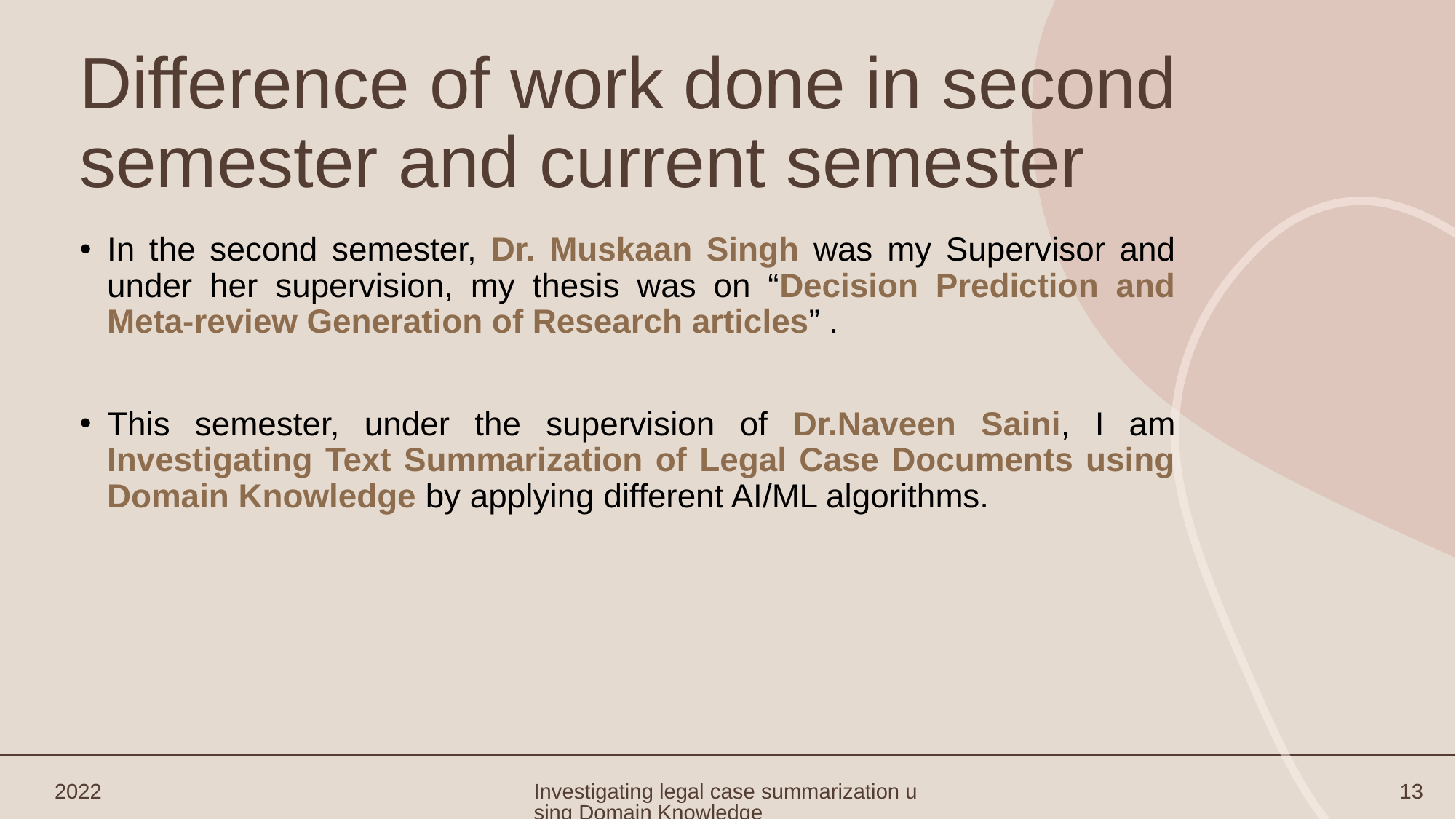

# Difference of work done in second semester and current semester
In the second semester, Dr. Muskaan Singh was my Supervisor and under her supervision, my thesis was on “Decision Prediction and Meta-review Generation of Research articles” .

This semester, under the supervision of Dr.Naveen Saini, I am Investigating Text Summarization of Legal Case Documents using Domain Knowledge by applying different AI/ML algorithms.
2022
Investigating legal case summarization using Domain Knowledge
13